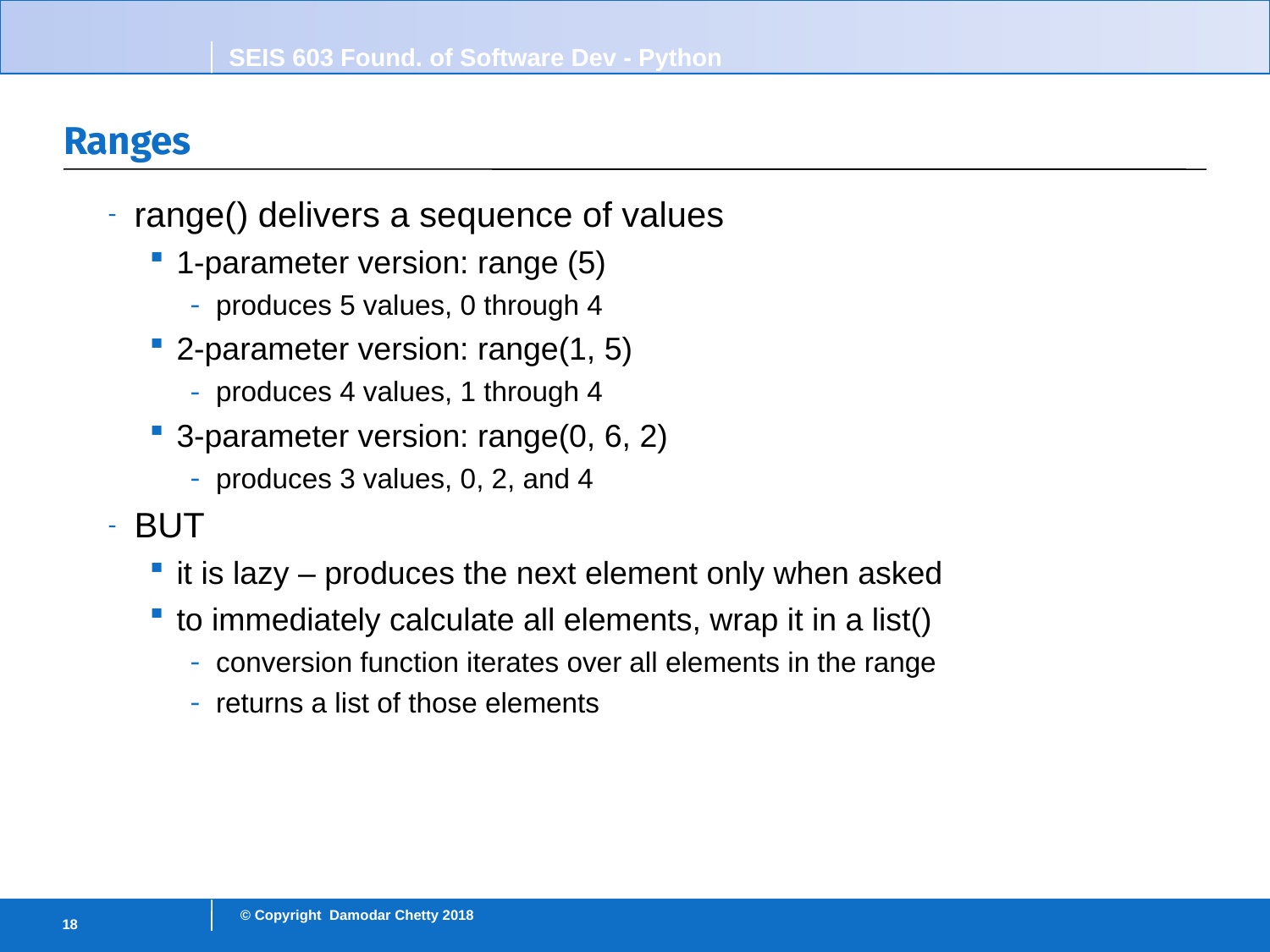

# Ranges
range() delivers a sequence of values
1-parameter version: range (5)
produces 5 values, 0 through 4
2-parameter version: range(1, 5)
produces 4 values, 1 through 4
3-parameter version: range(0, 6, 2)
produces 3 values, 0, 2, and 4
BUT
it is lazy – produces the next element only when asked
to immediately calculate all elements, wrap it in a list()
conversion function iterates over all elements in the range
returns a list of those elements

18